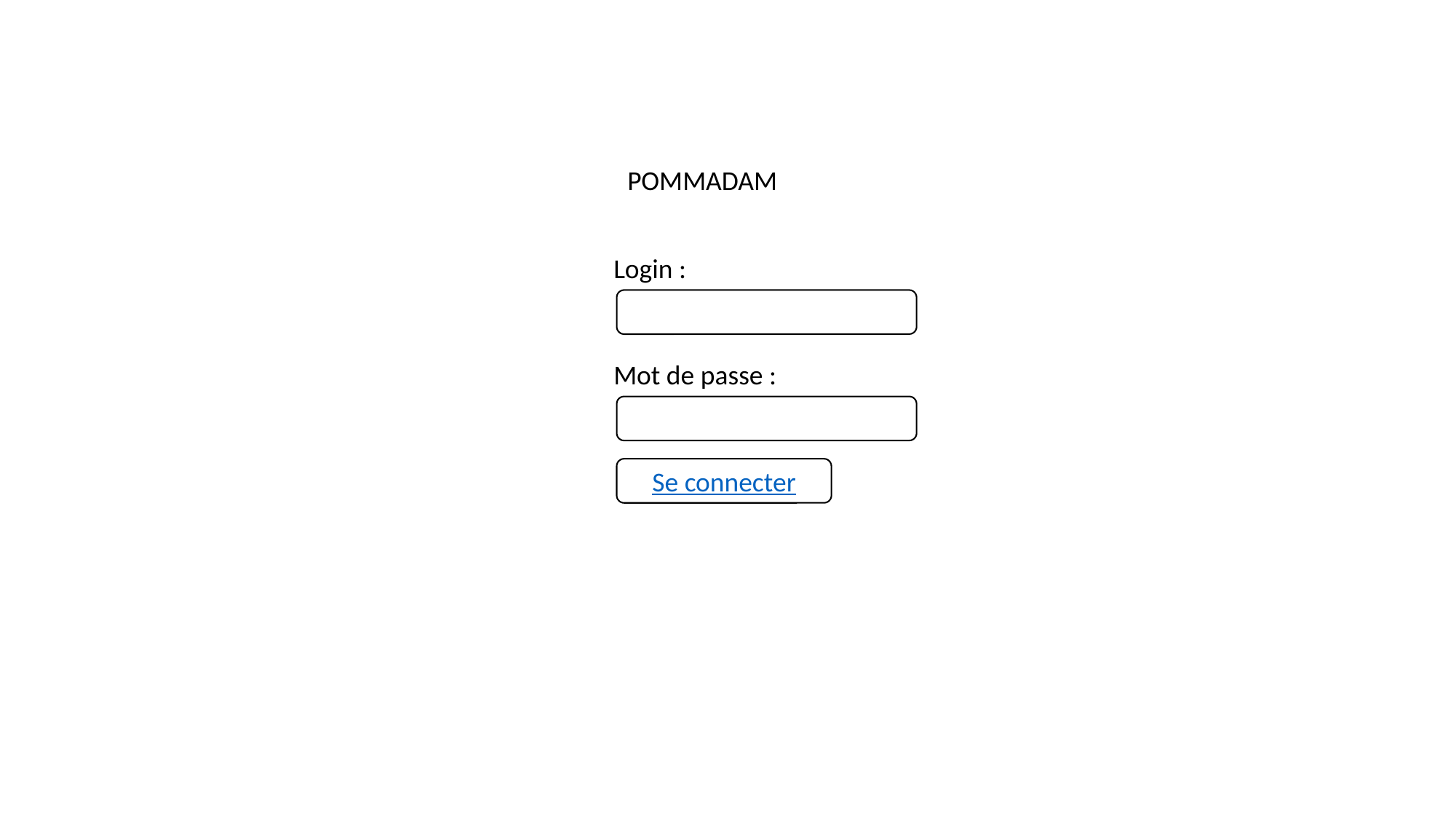

POMMADAM
Login :

Mot de passe :

Se connecter